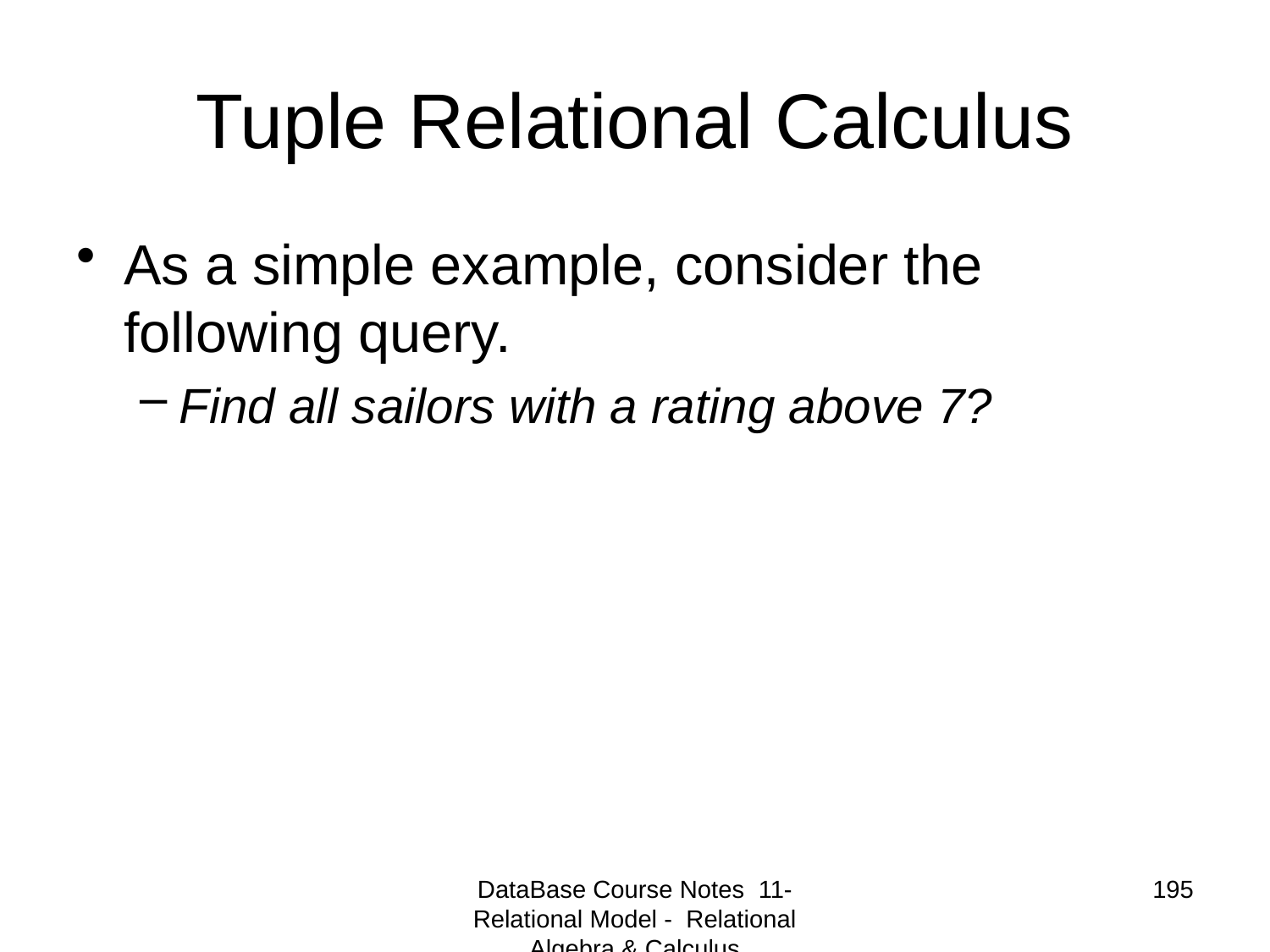

# Tuple Relational Calculus
As a simple example, consider the following query.
Find all sailors with a rating above 7?

DataBase Course Notes  11- Relational Model -  Relational Algebra & Calculus
195